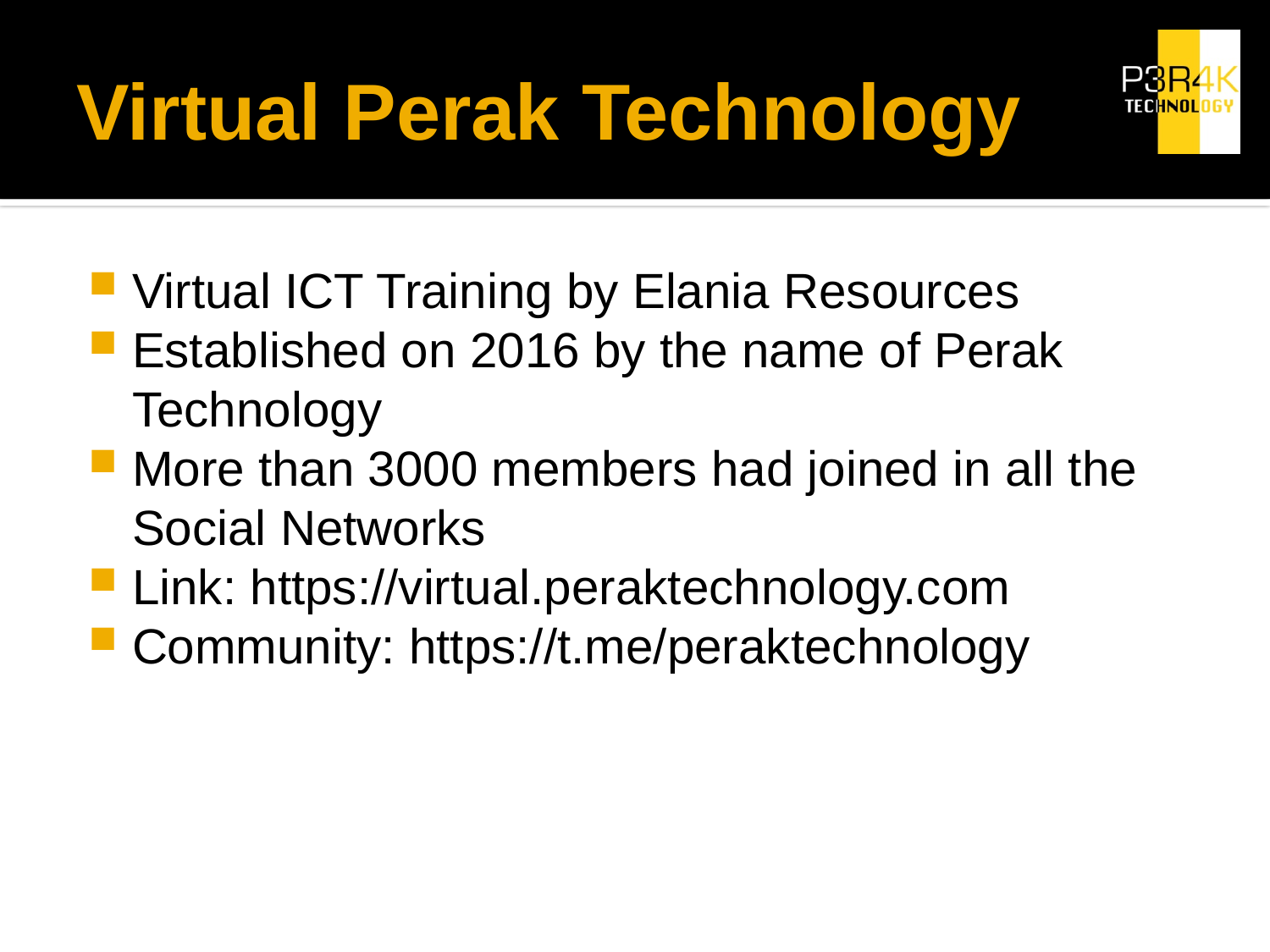

# Virtual Perak Technology
Virtual ICT Training by Elania Resources
Established on 2016 by the name of Perak Technology
More than 3000 members had joined in all the Social Networks
Link: https://virtual.peraktechnology.com
Community: https://t.me/peraktechnology